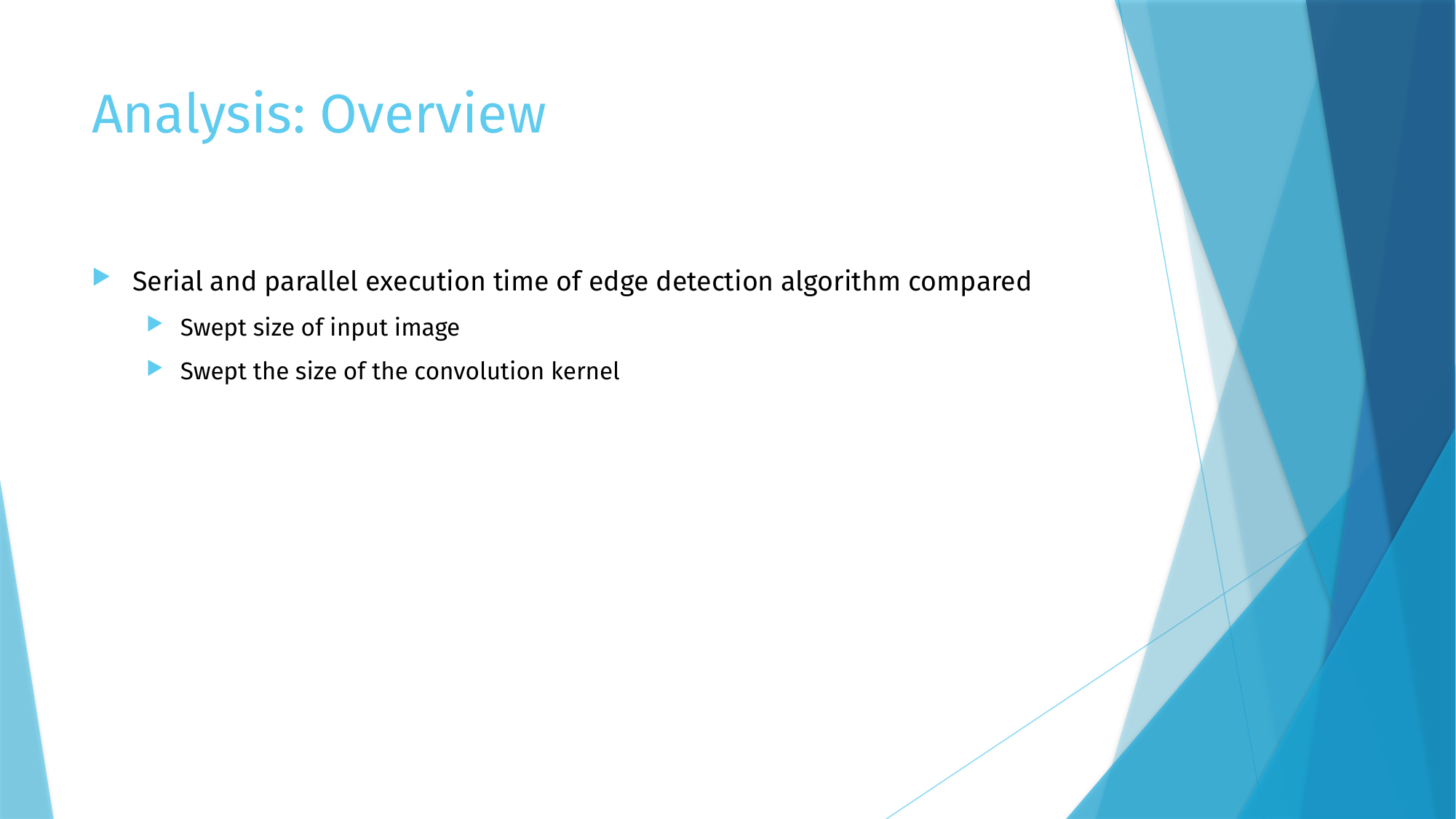

# Analysis: Overview
Serial and parallel execution time of edge detection algorithm compared
Swept size of input image
Swept the size of the convolution kernel